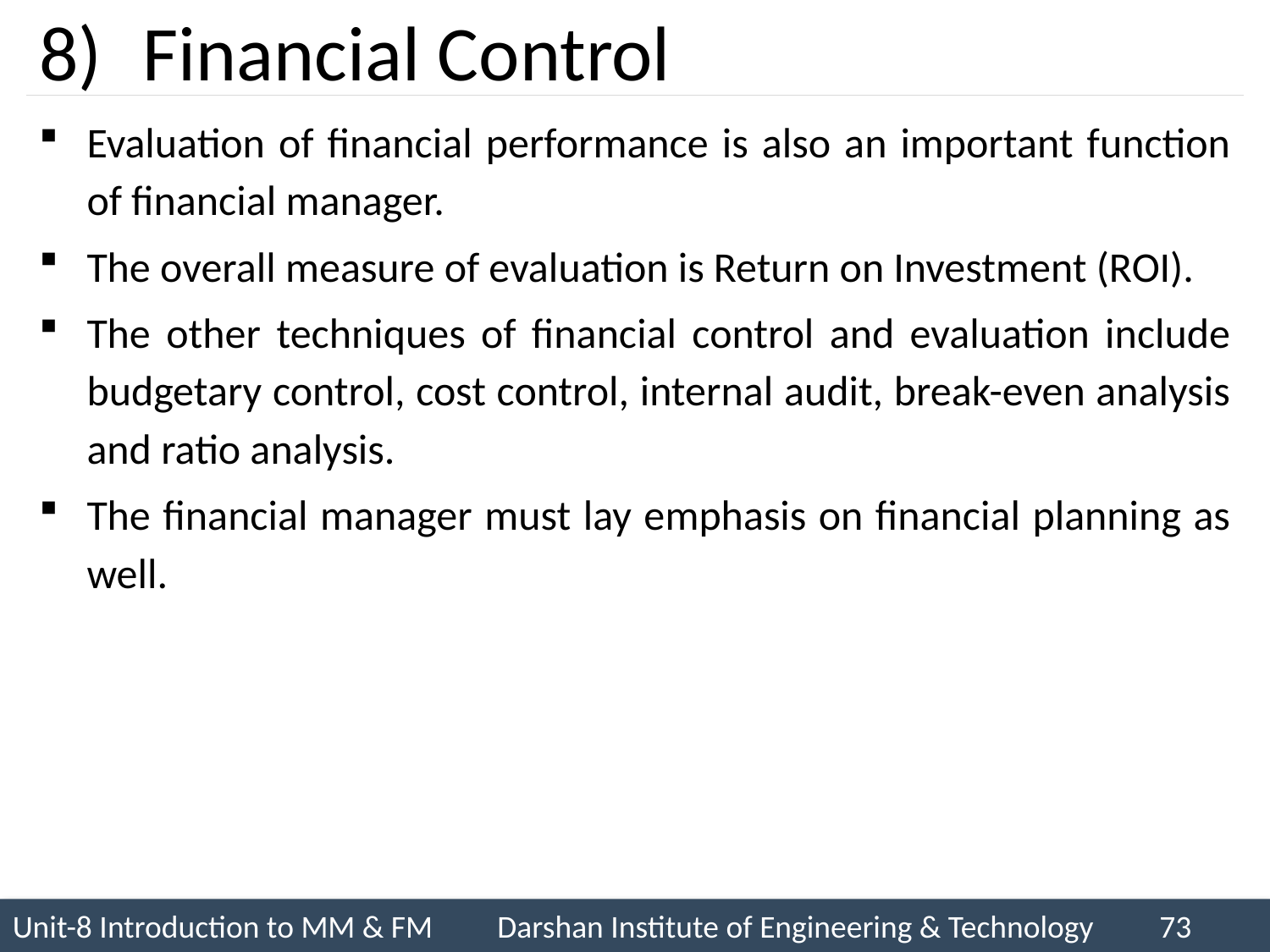

# Financial Control
Evaluation of financial performance is also an important function of financial manager.
The overall measure of evaluation is Return on Investment (ROI).
The other techniques of financial control and evaluation include budgetary control, cost control, internal audit, break-even analysis and ratio analysis.
The financial manager must lay emphasis on financial planning as well.